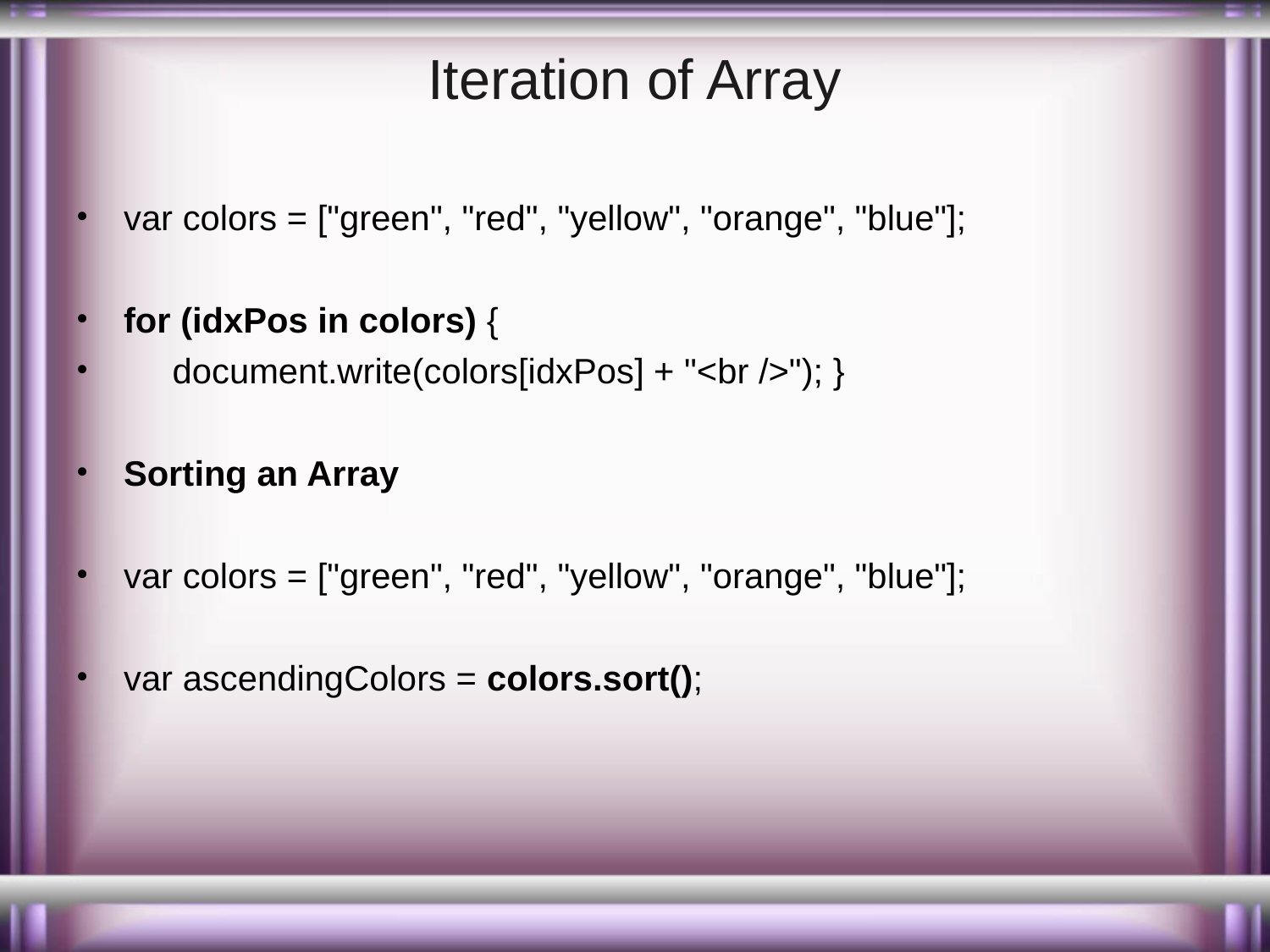

# Iteration of Array

var colors = ["green", "red", "yellow", "orange", "blue"];

for (idxPos in colors) {
     document.write(colors[idxPos] + "<br />"); }

Sorting an Array

var colors = ["green", "red", "yellow", "orange", "blue"];

var ascendingColors = colors.sort();